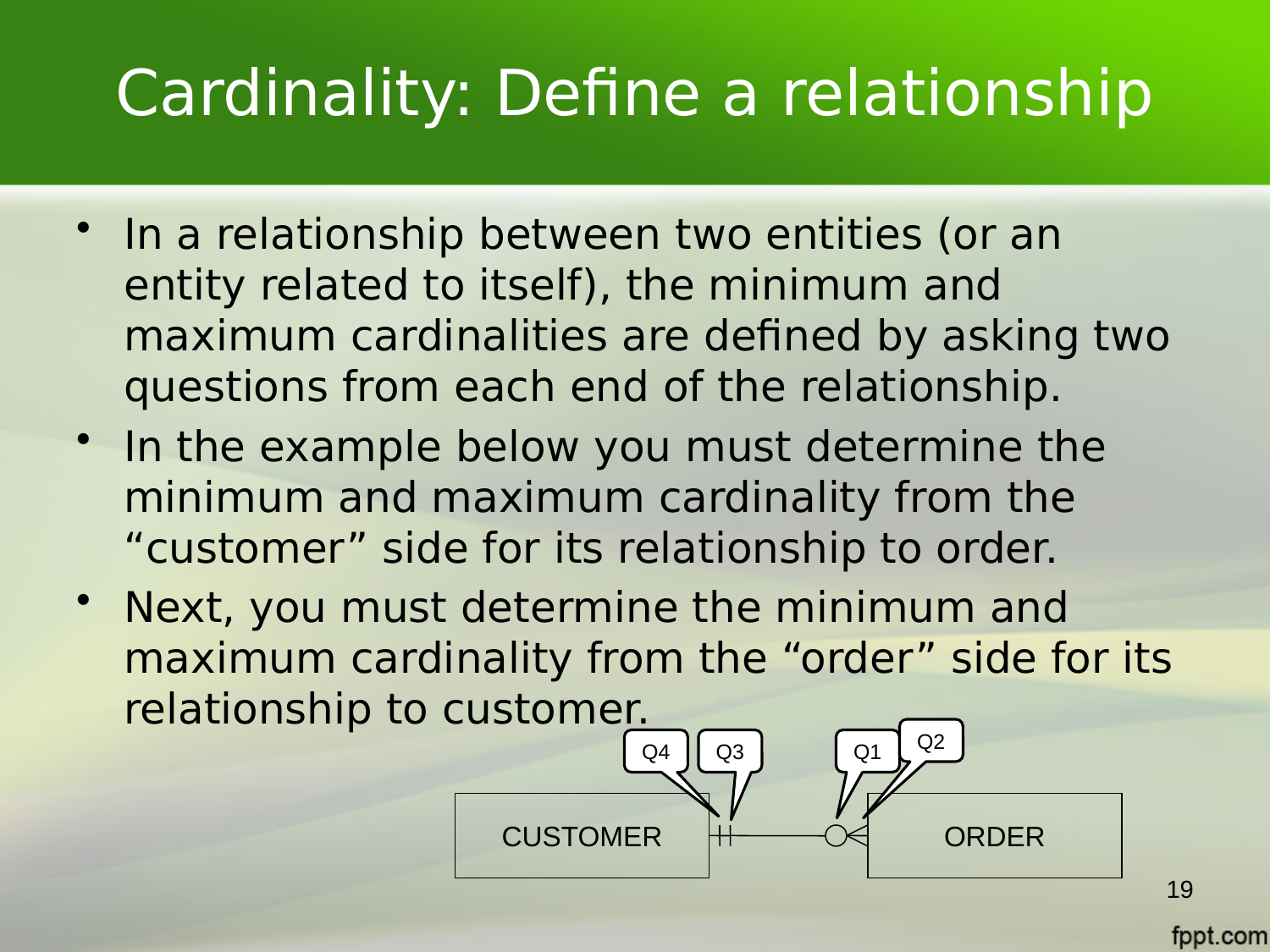

# Cardinality: Define a relationship
In a relationship between two entities (or an entity related to itself), the minimum and maximum cardinalities are defined by asking two questions from each end of the relationship.
In the example below you must determine the minimum and maximum cardinality from the “customer” side for its relationship to order.
Next, you must determine the minimum and maximum cardinality from the “order” side for its relationship to customer.

Q2
Q4
Q3
Q1
CUSTOMER
ORDER

19